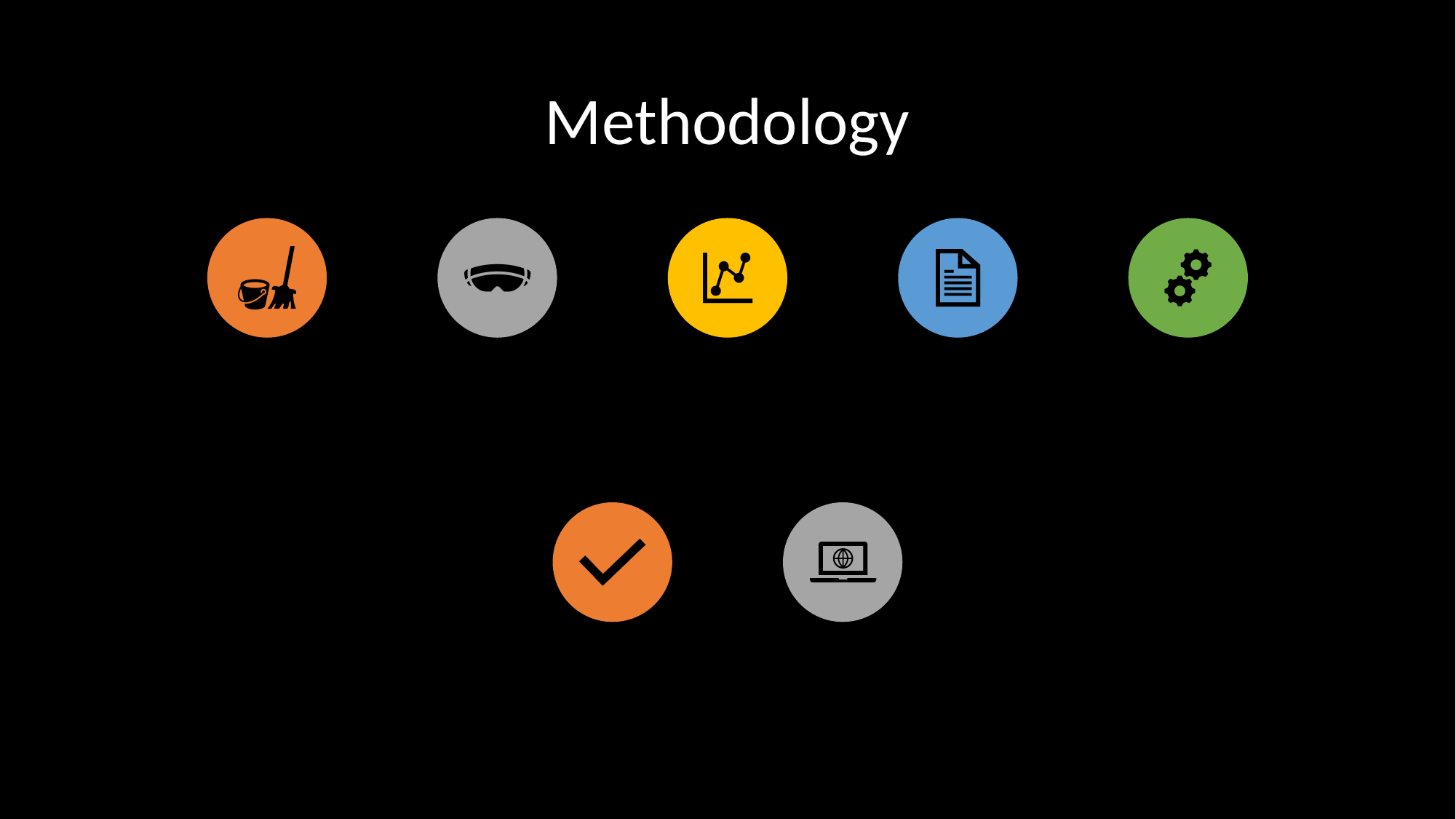

Methodology
Data Cleaning
Visualization & Exploration
Data Preprocessing
Modeling
Optimization
Comparison
Web-API deployment